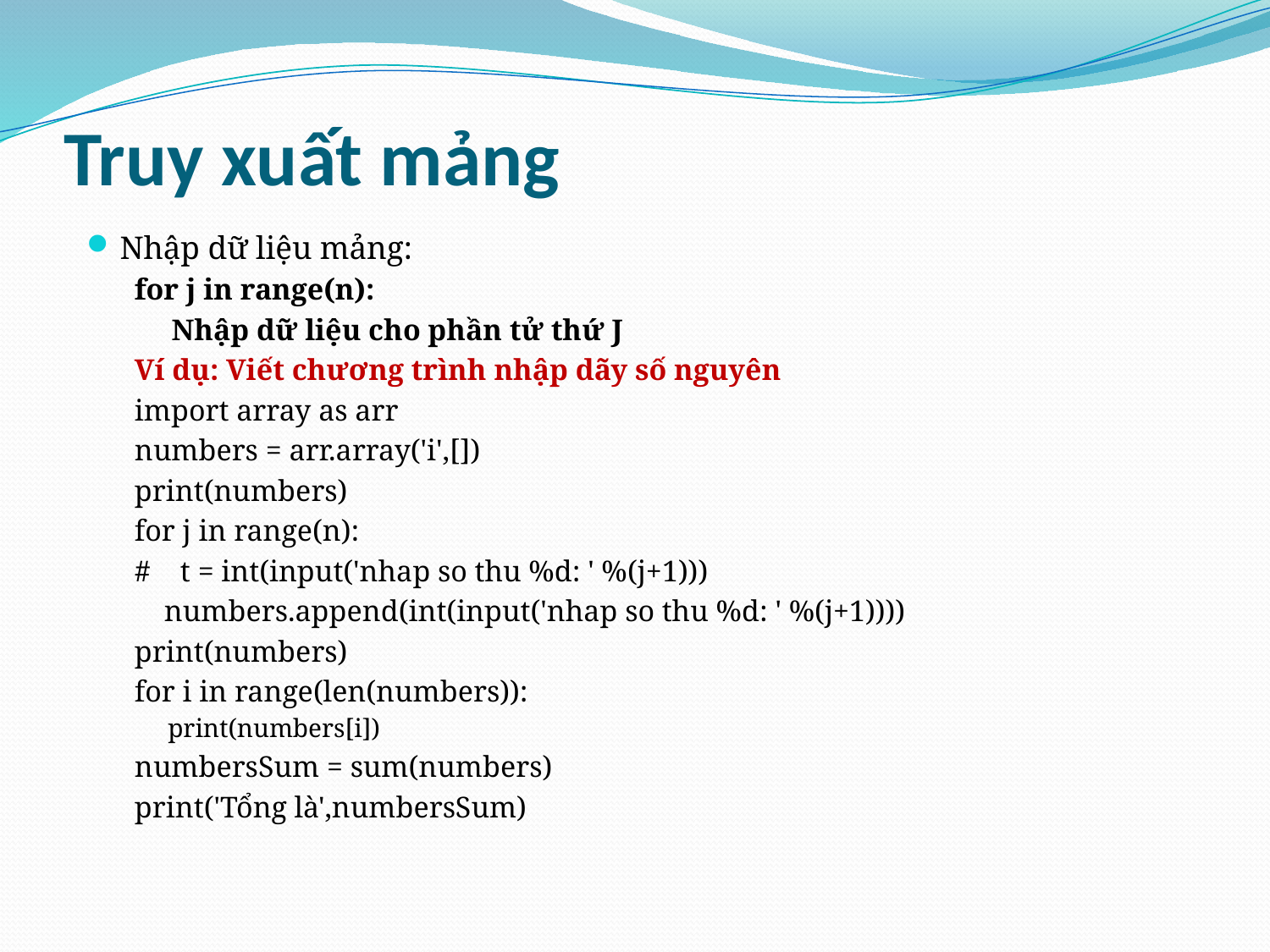

# Truy xuất mảng
Nhập dữ liệu mảng:
for j in range(n):
     Nhập dữ liệu cho phần tử thứ J
Ví dụ: Viết chương trình nhập dãy số nguyên
import array as arr
numbers = arr.array('i',[])
print(numbers)
for j in range(n):
#    t = int(input('nhap so thu %d: ' %(j+1)))
    numbers.append(int(input('nhap so thu %d: ' %(j+1))))
print(numbers)
for i in range(len(numbers)):
print(numbers[i])
numbersSum = sum(numbers)
print('Tổng là',numbersSum)